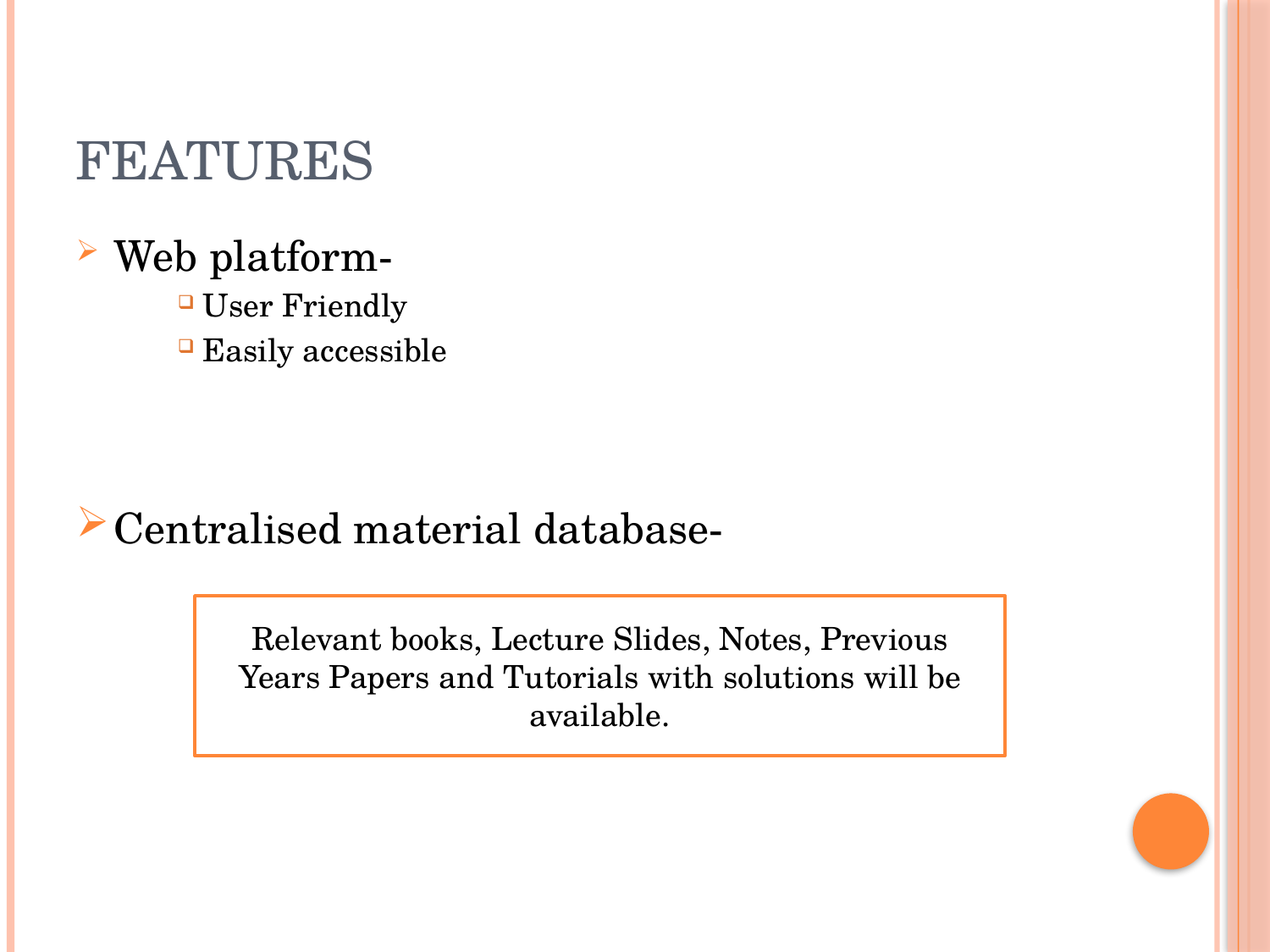

# Features
Web platform-
User Friendly
Easily accessible

Centralised material database-

Relevant books, Lecture Slides, Notes, Previous Years Papers and Tutorials with solutions will be available.